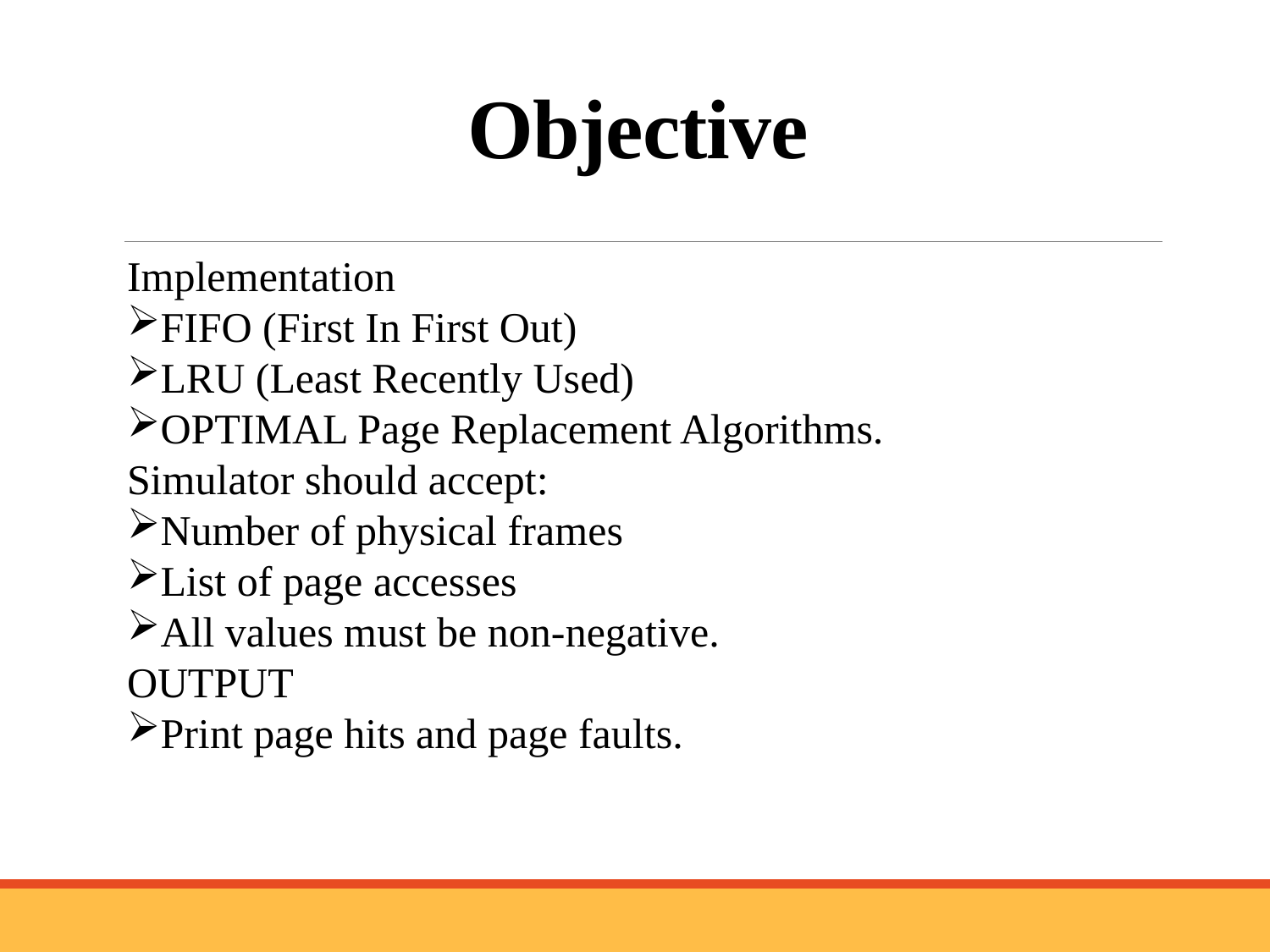

# Objective
Implementation
FIFO (First In First Out)
LRU (Least Recently Used)
OPTIMAL Page Replacement Algorithms.
Simulator should accept:
Number of physical frames
List of page accesses
All values must be non-negative.
OUTPUT
Print page hits and page faults.